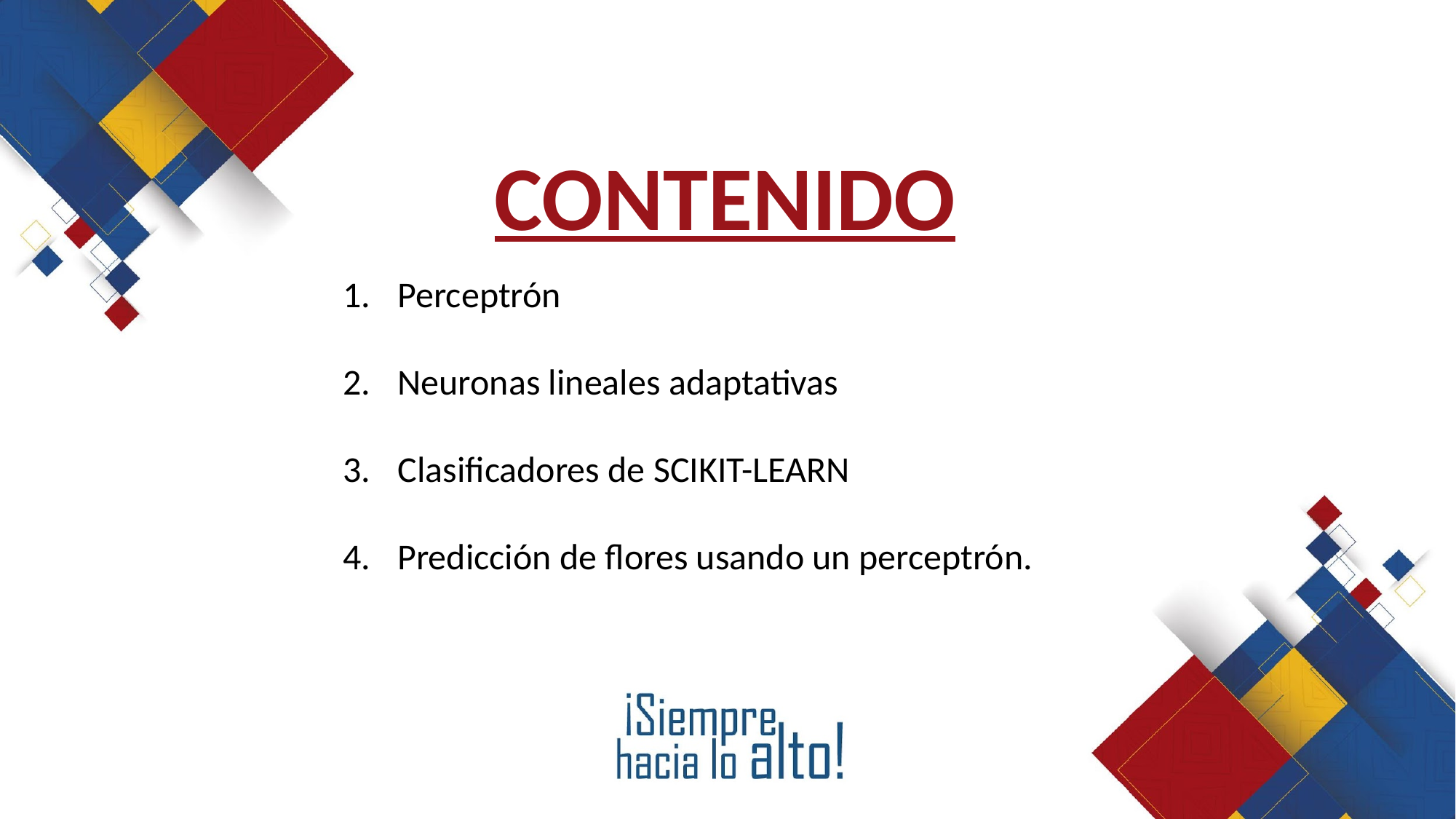

CONTENIDO
Perceptrón

Neuronas lineales adaptativas

Clasificadores de SCIKIT-LEARN

Predicción de flores usando un perceptrón.